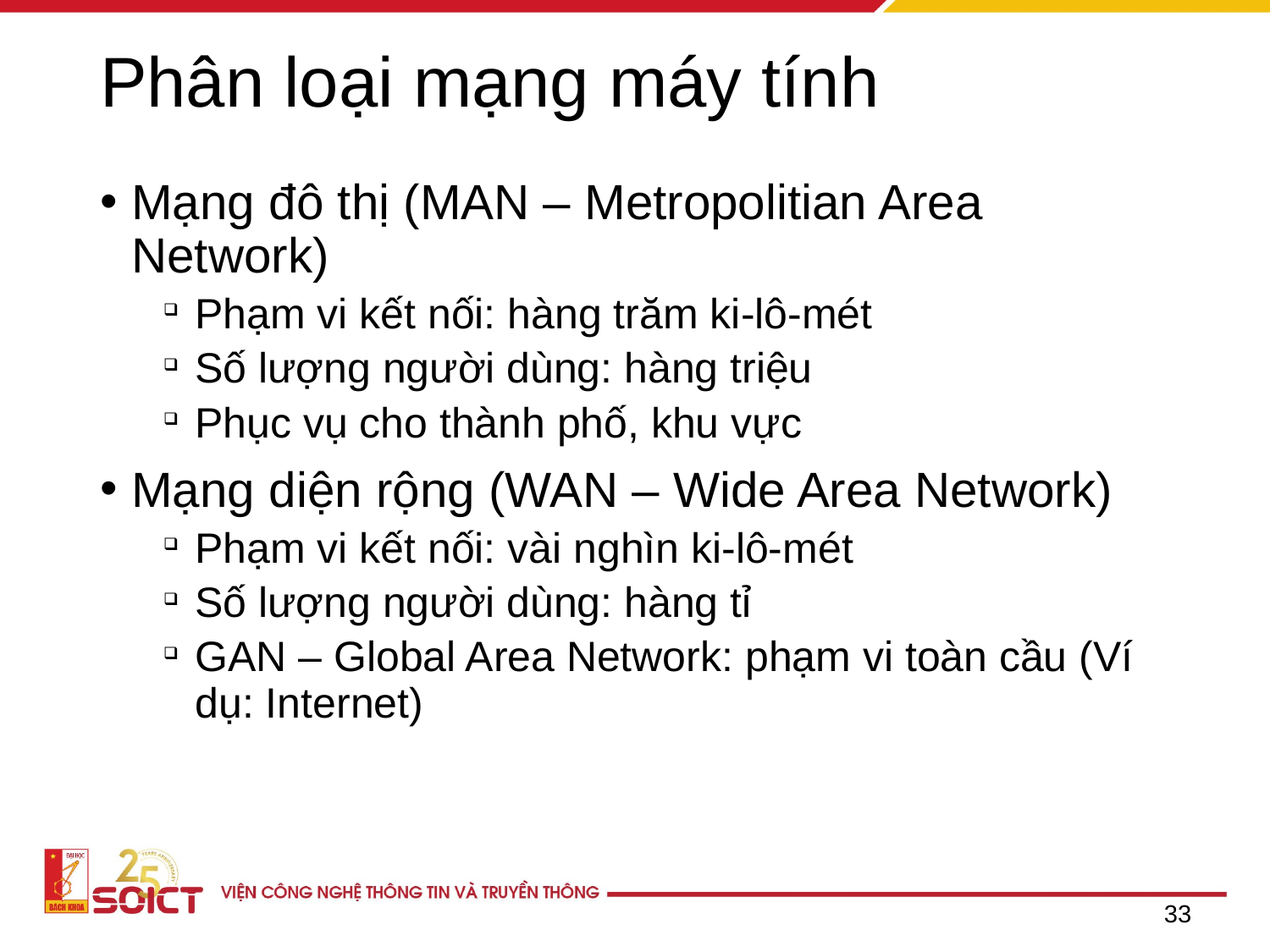

# Phân loại mạng máy tính
Mạng đô thị (MAN – Metropolitian Area Network)
Phạm vi kết nối: hàng trăm ki-lô-mét
Số lượng người dùng: hàng triệu
Phục vụ cho thành phố, khu vực
Mạng diện rộng (WAN – Wide Area Network)
Phạm vi kết nối: vài nghìn ki-lô-mét
Số lượng người dùng: hàng tỉ
GAN – Global Area Network: phạm vi toàn cầu (Ví dụ: Internet)

33